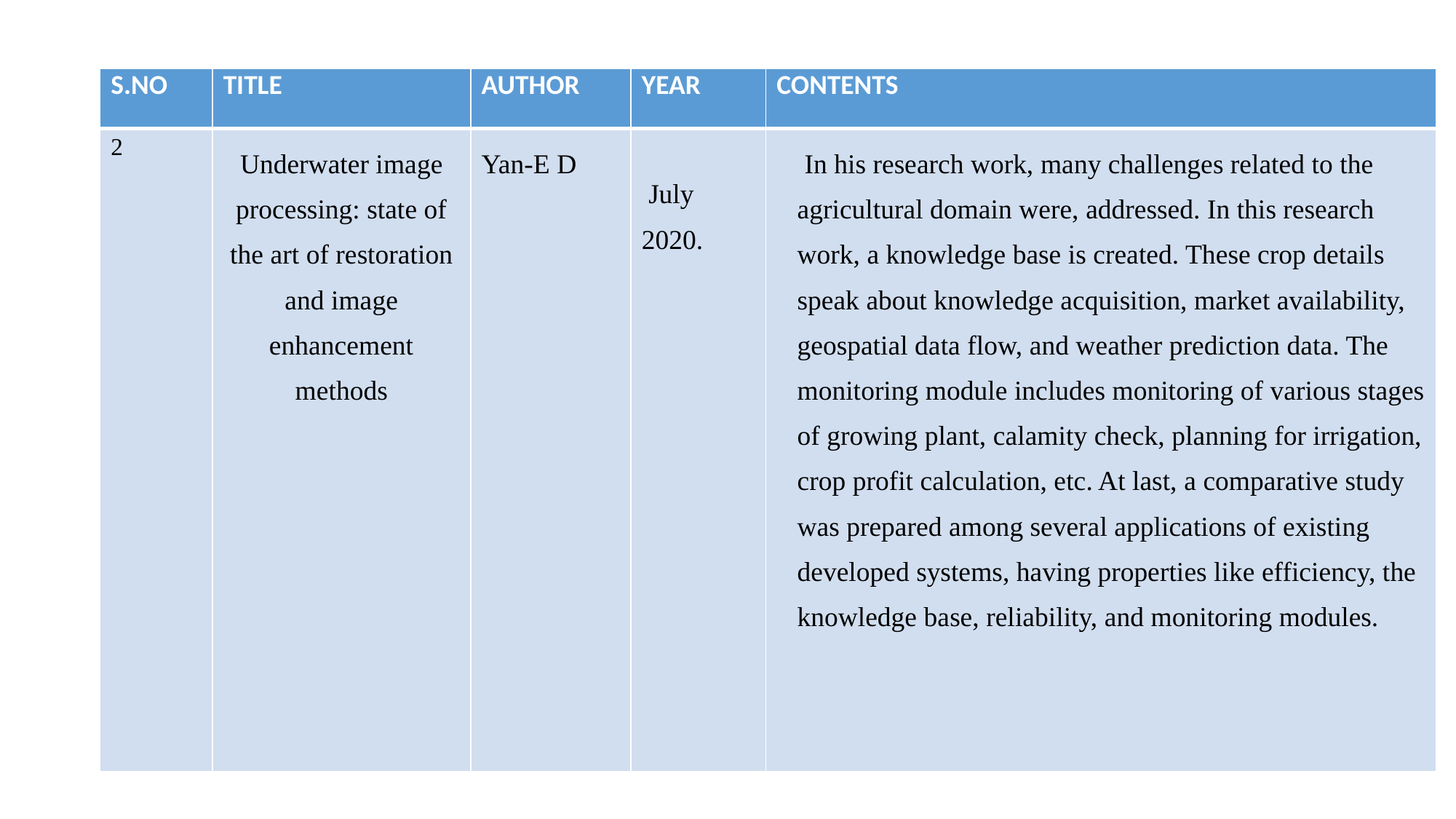

| S.NO | TITLE | AUTHOR | YEAR | CONTENTS |
| --- | --- | --- | --- | --- |
| 2 | Underwater image processing: state of the art of restoration and image enhancement methods | Yan-E D | July 2020. | In his research work, many challenges related to the agricultural domain were, addressed. In this research work, a knowledge base is created. These crop details speak about knowledge acquisition, market availability, geospatial data flow, and weather prediction data. The monitoring module includes monitoring of various stages of growing plant, calamity check, planning for irrigation, crop profit calculation, etc. At last, a comparative study was prepared among several applications of existing developed systems, having properties like efficiency, the knowledge base, reliability, and monitoring modules. |